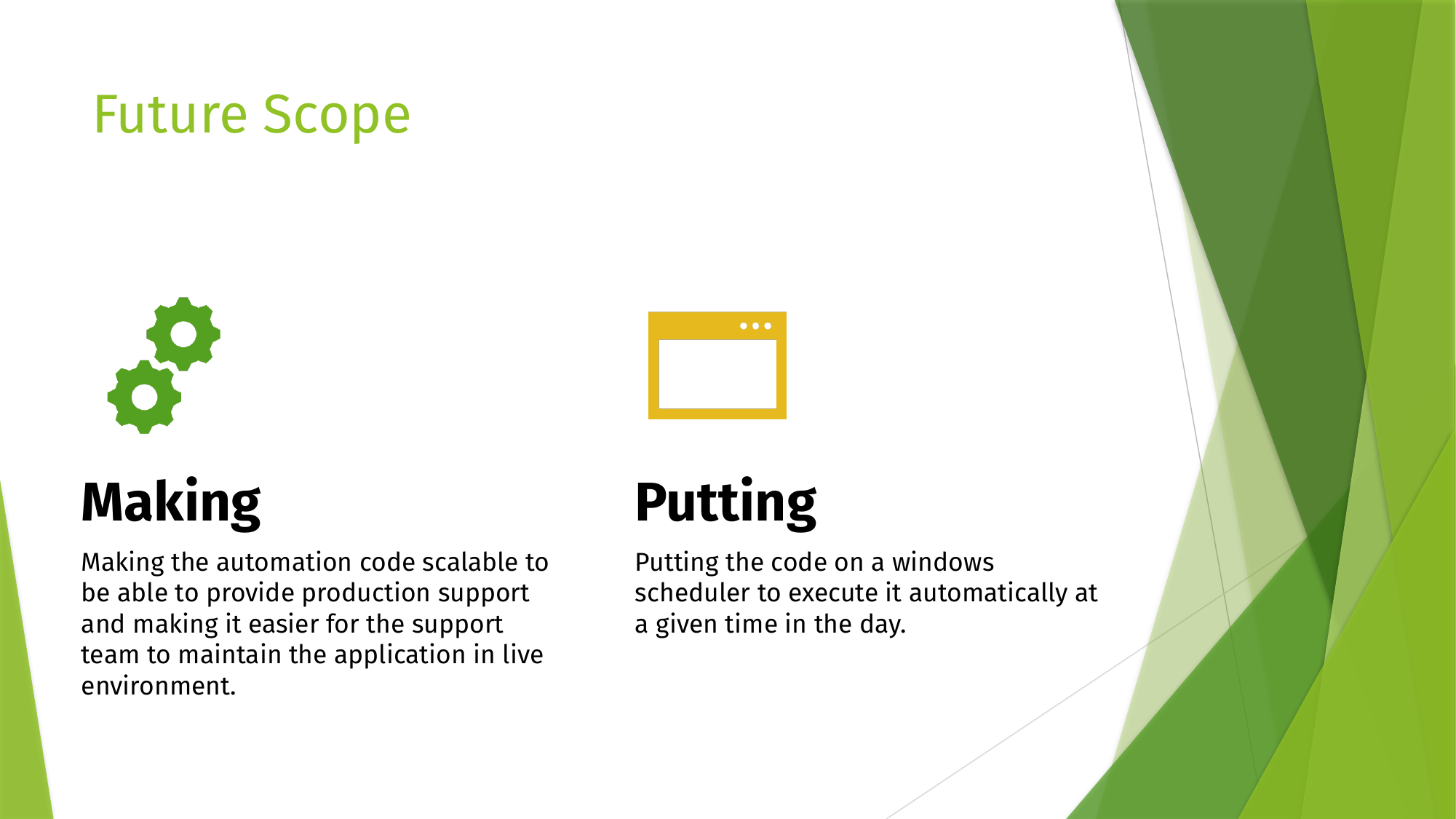

# Future Scope
Making
Making the automation code scalable to be able to provide production support and making it easier for the support team to maintain the application in live environment.
Putting
Putting the code on a windows scheduler to execute it automatically at a given time in the day.